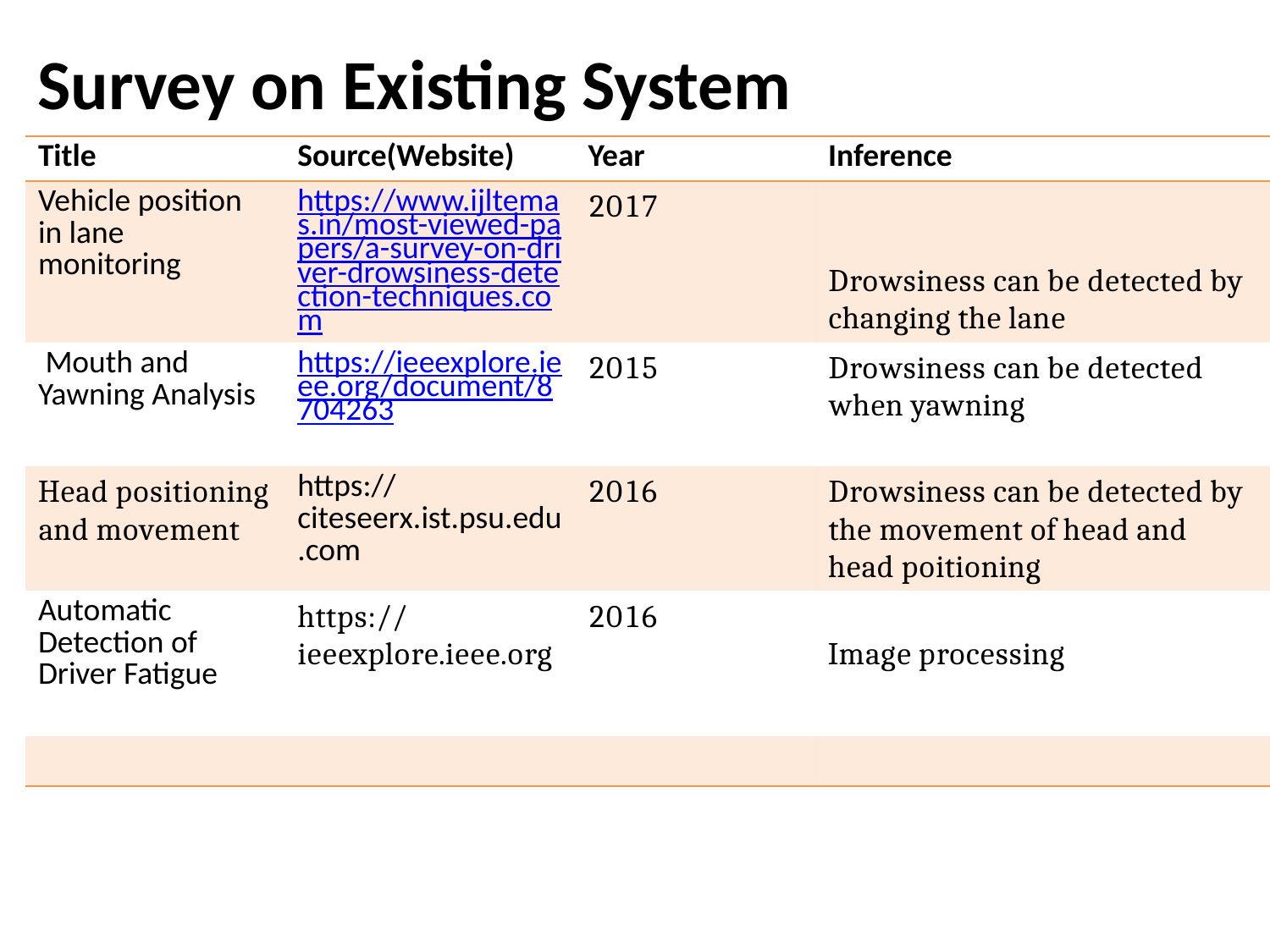

# Survey on Existing System
| Title | Source(Website) | Year | Inference |
| --- | --- | --- | --- |
| Vehicle position in lane monitoring | https://www.ijltemas.in/most-viewed-papers/a-survey-on-driver-drowsiness-detection-techniques.com | 2017 | Drowsiness can be detected by changing the lane |
| Mouth and Yawning Analysis | https://ieeexplore.ieee.org/document/8704263 | 2015 | Drowsiness can be detected when yawning |
| Head positioning and movement | https://citeseerx.ist.psu.edu.com | 2016 | Drowsiness can be detected by the movement of head and head poitioning |
| Automatic Detection of Driver Fatigue | https://ieeexplore.ieee.org | 2016 | Image processing |
|  |  |  |  |